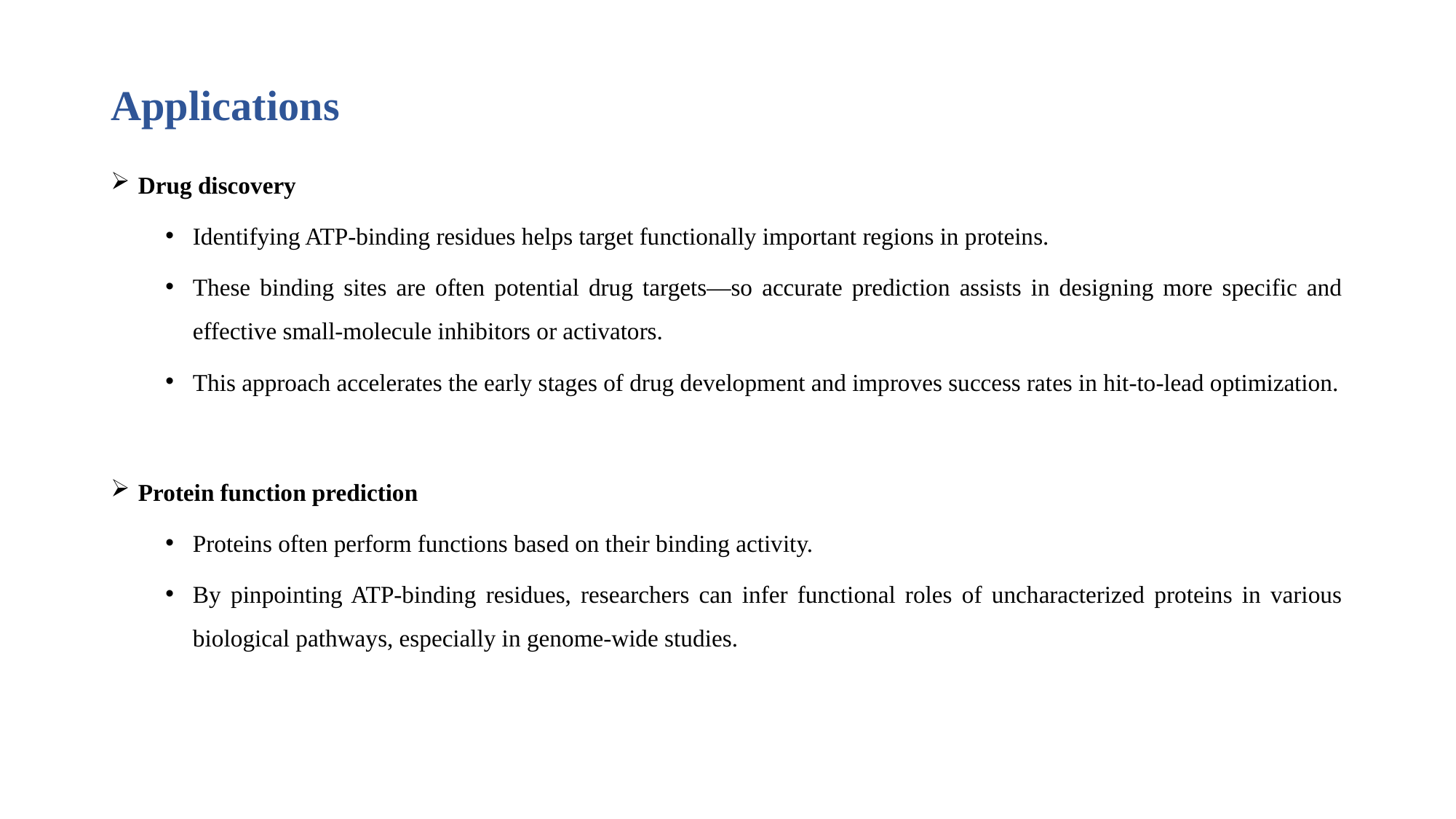

# Applications
Drug discovery
Identifying ATP-binding residues helps target functionally important regions in proteins.
These binding sites are often potential drug targets—so accurate prediction assists in designing more specific and effective small-molecule inhibitors or activators.
This approach accelerates the early stages of drug development and improves success rates in hit-to-lead optimization.

Protein function prediction
Proteins often perform functions based on their binding activity.
By pinpointing ATP-binding residues, researchers can infer functional roles of uncharacterized proteins in various biological pathways, especially in genome-wide studies.